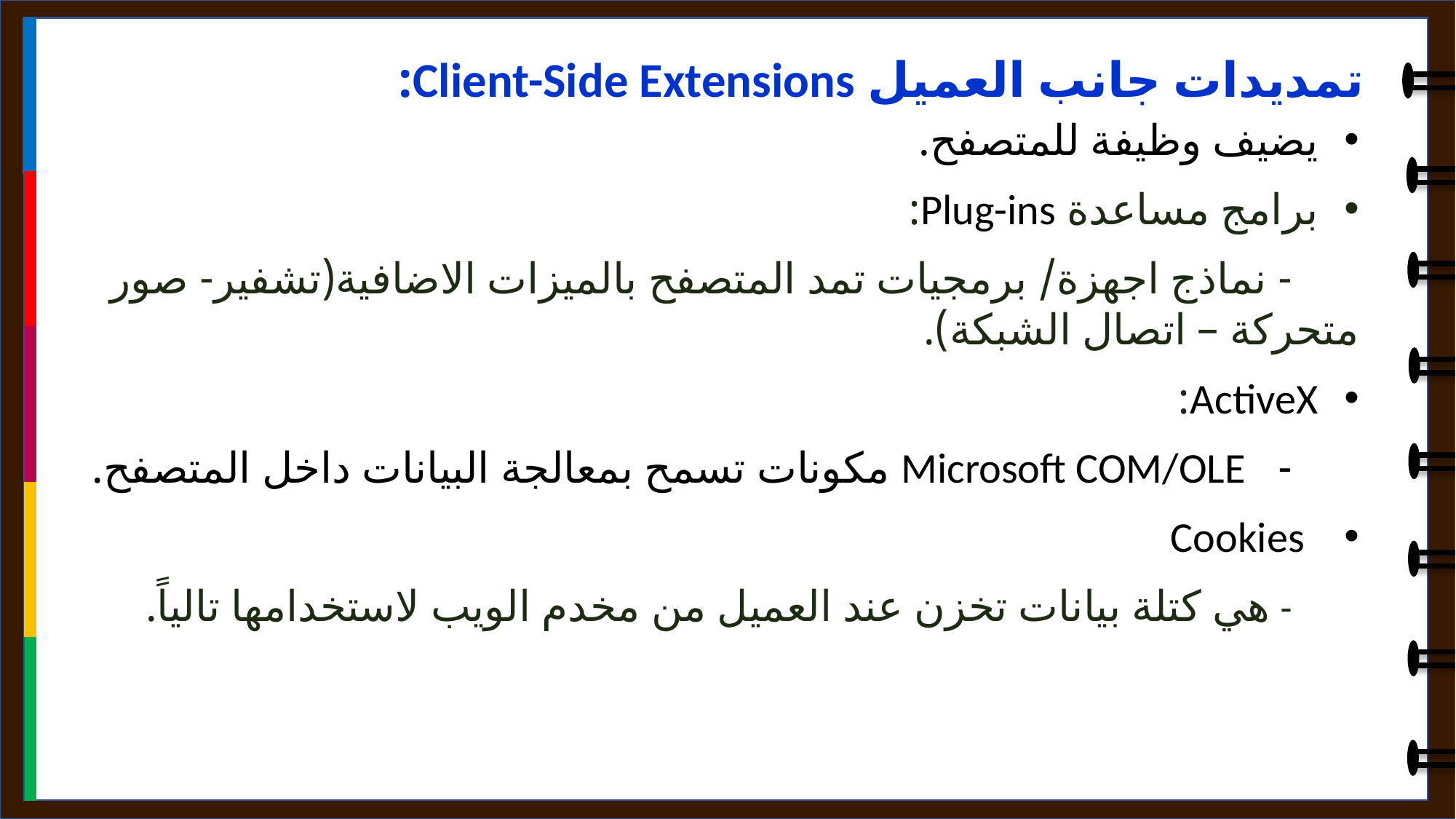

تمديدات جانب العميل Client-Side Extensions:

يضيف وظيفة للمتصفح.
برامج مساعدة Plug-ins:
      - نماذج اجهزة/ برمجيات تمد المتصفح بالميزات الاضافية(تشفير- صور متحركة – اتصال الشبكة).
ActiveX:
       -   Microsoft COM/OLE مكونات تسمح بمعالجة البيانات داخل المتصفح.
Cookies
       - هي كتلة بيانات تخزن عند العميل من مخدم الويب لاستخدامها تالياً.